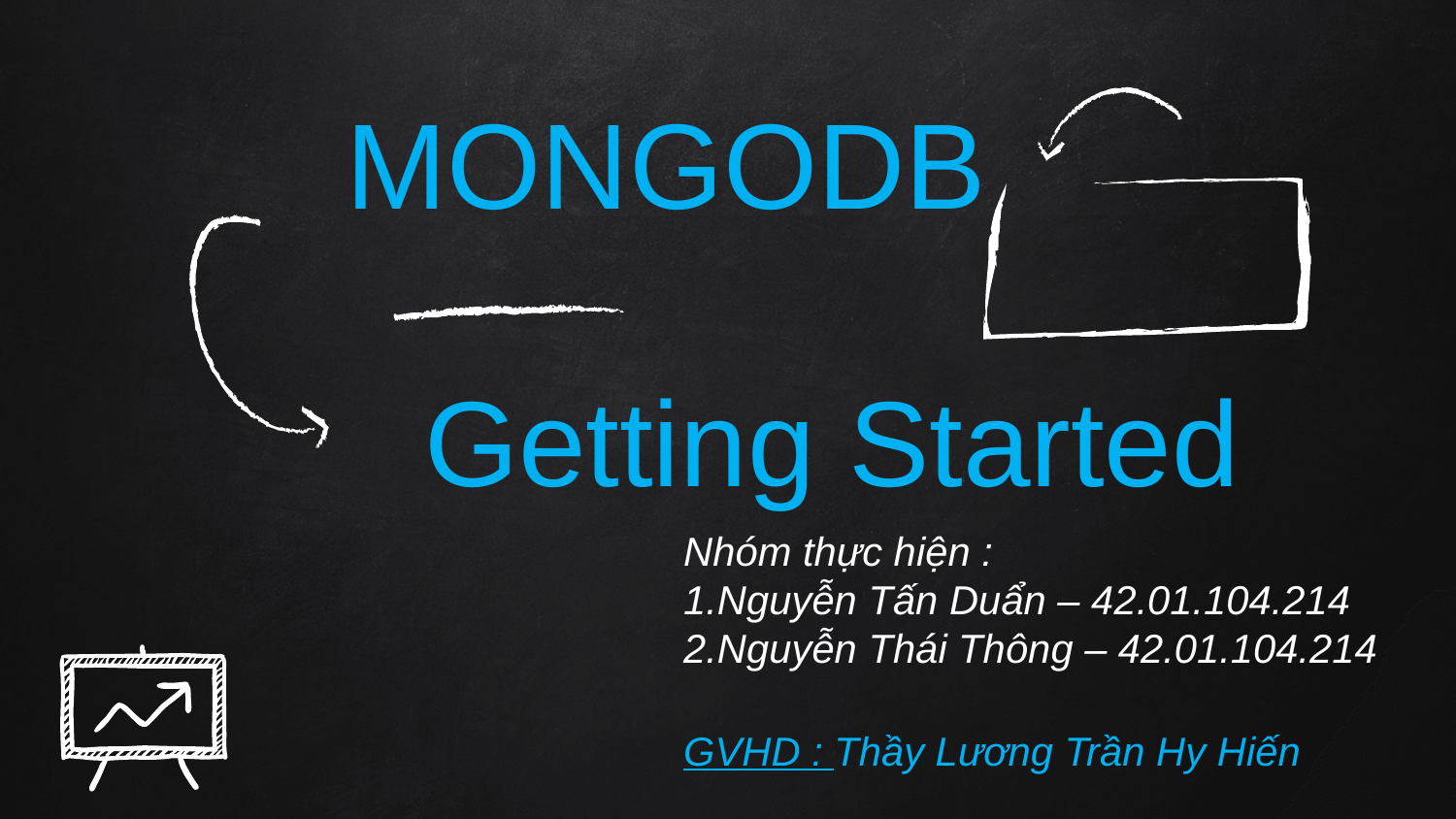

# MONGODB

Getting Started
Nhóm thực hiện :
1.Nguyễn Tấn Duẩn – 42.01.104.214
2.Nguyễn Thái Thông – 42.01.104.214

GVHD : Thầy Lương Trần Hy Hiến